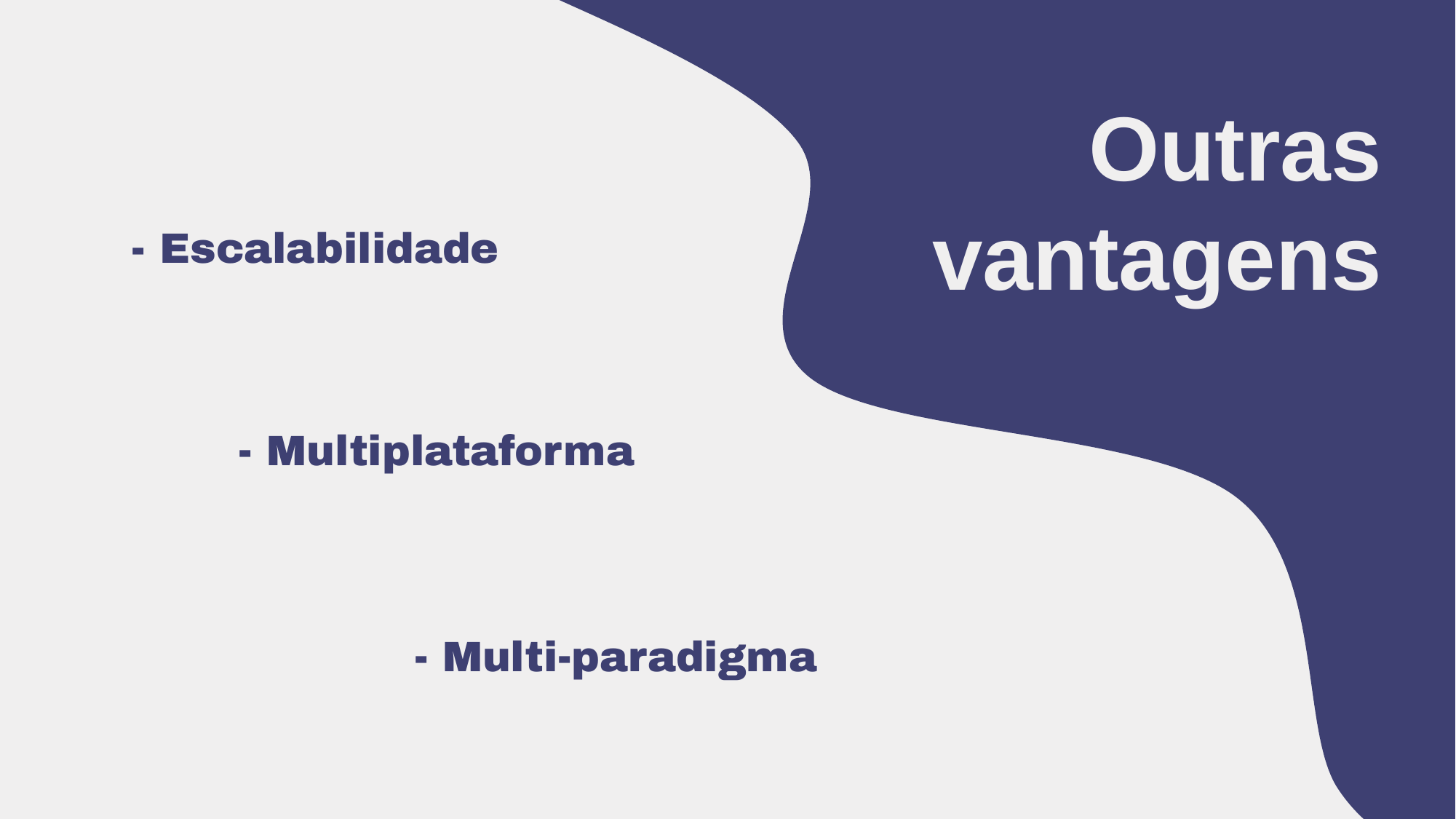

Outras vantagens
- Escalabilidade
- Multiplataforma
- Multi-paradigma